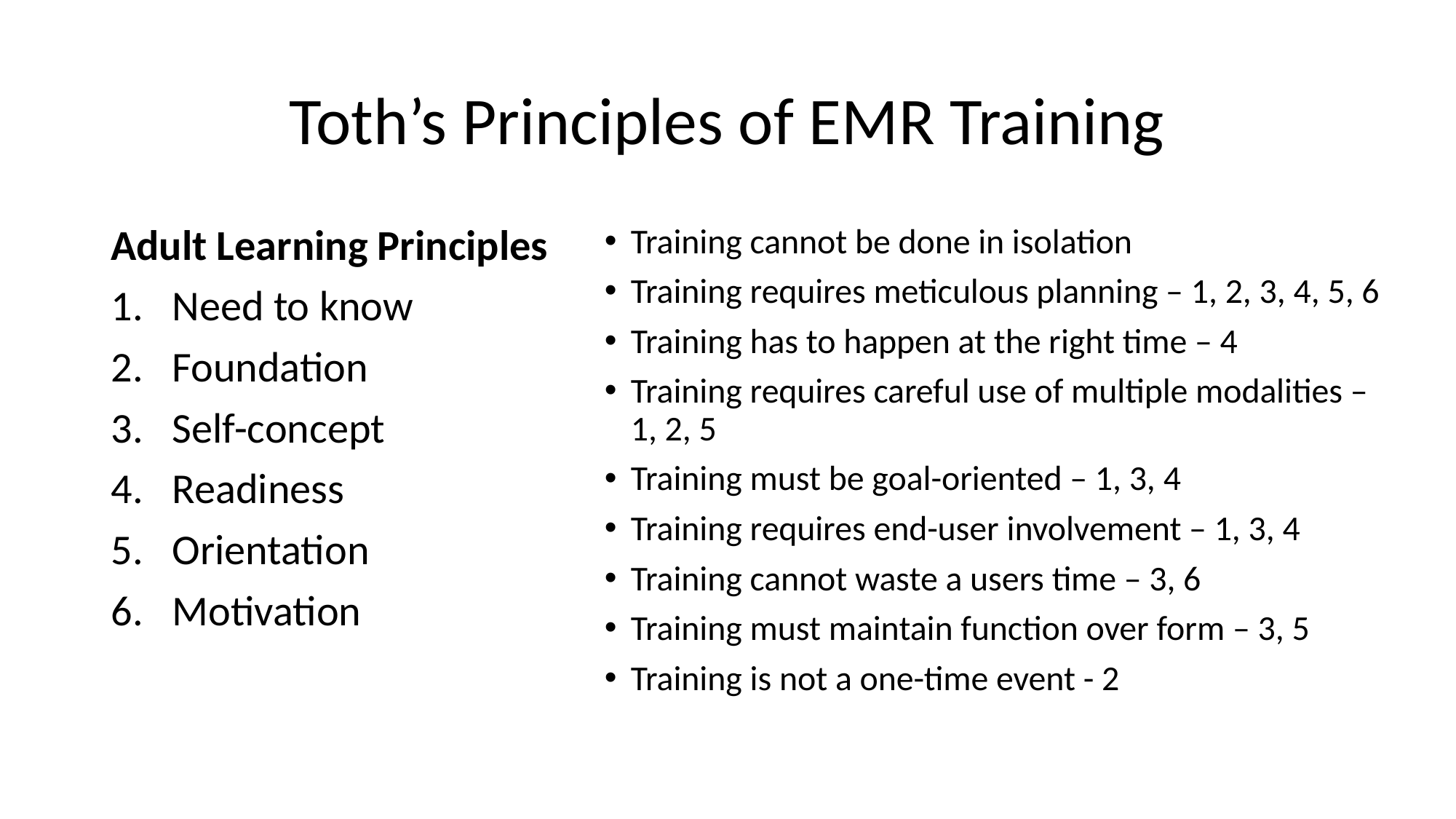

# Toth’s Principles of EMR Training
Adult Learning Principles
Need to know
Foundation
Self-concept
Readiness
Orientation
Motivation
Training cannot be done in isolation
Training requires meticulous planning – 1, 2, 3, 4, 5, 6
Training has to happen at the right time – 4
Training requires careful use of multiple modalities – 1, 2, 5
Training must be goal-oriented – 1, 3, 4
Training requires end-user involvement – 1, 3, 4
Training cannot waste a users time – 3, 6
Training must maintain function over form – 3, 5
Training is not a one-time event - 2